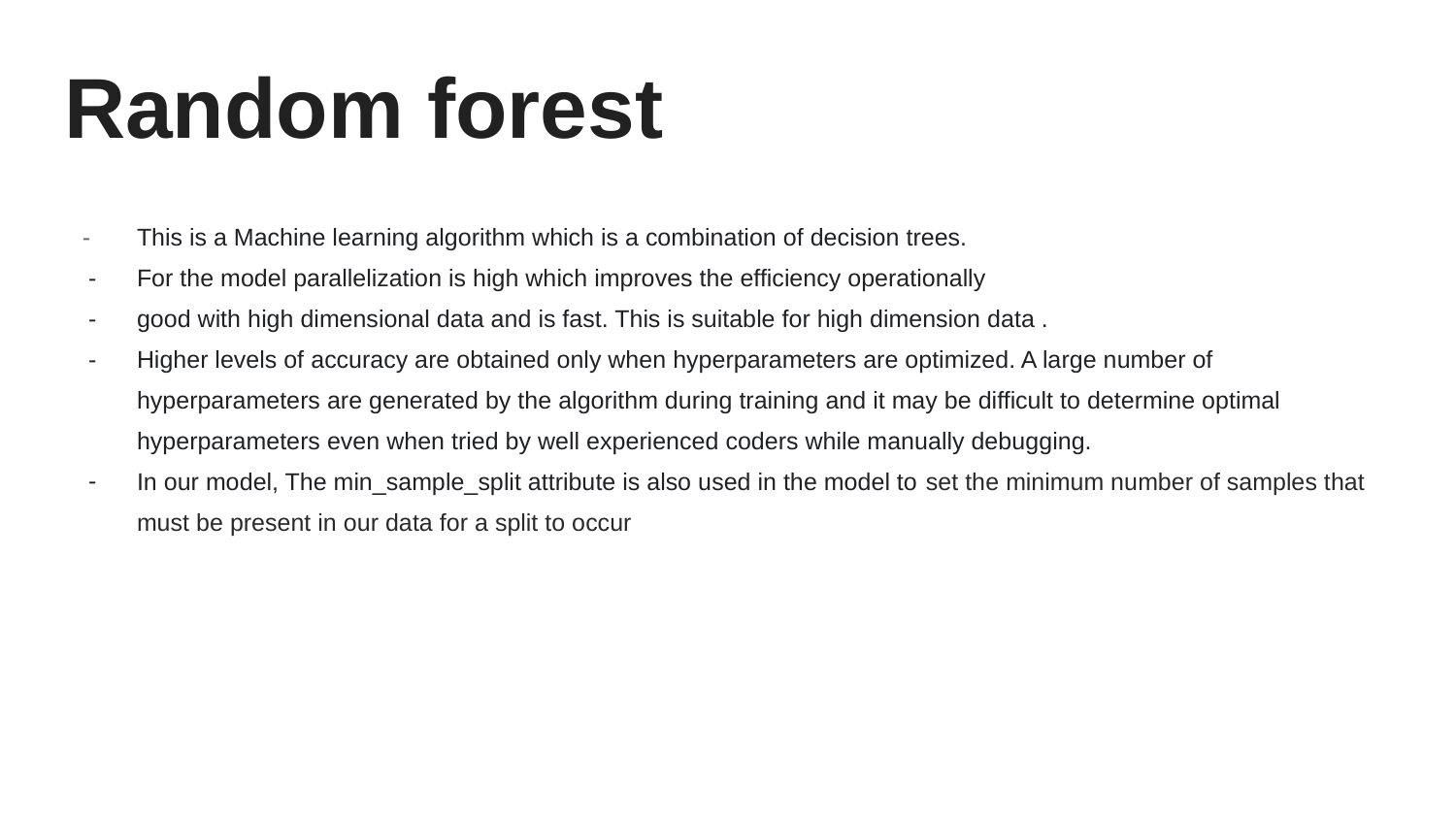

# Random forest
This is a Machine learning algorithm which is a combination of decision trees.
For the model parallelization is high which improves the efficiency operationally
good with high dimensional data and is fast. This is suitable for high dimension data .
Higher levels of accuracy are obtained only when hyperparameters are optimized. A large number of hyperparameters are generated by the algorithm during training and it may be difficult to determine optimal hyperparameters even when tried by well experienced coders while manually debugging.
In our model, The min_sample_split attribute is also used in the model to set the minimum number of samples that must be present in our data for a split to occur